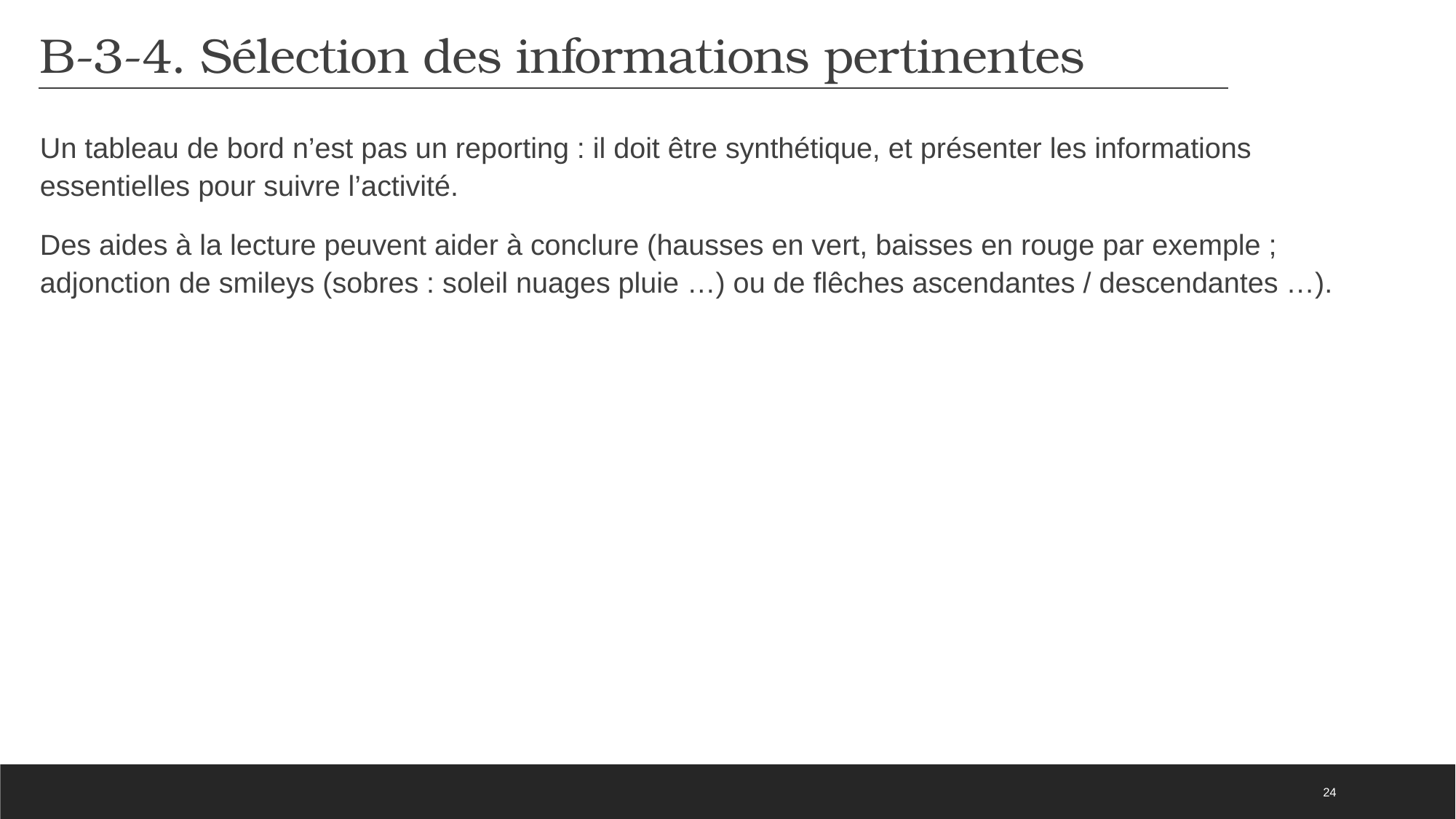

# B-3-4. Sélection des informations pertinentes
Un tableau de bord n’est pas un reporting : il doit être synthétique, et présenter les informations essentielles pour suivre l’activité.
Des aides à la lecture peuvent aider à conclure (hausses en vert, baisses en rouge par exemple ; adjonction de smileys (sobres : soleil nuages pluie …) ou de flêches ascendantes / descendantes …).
24